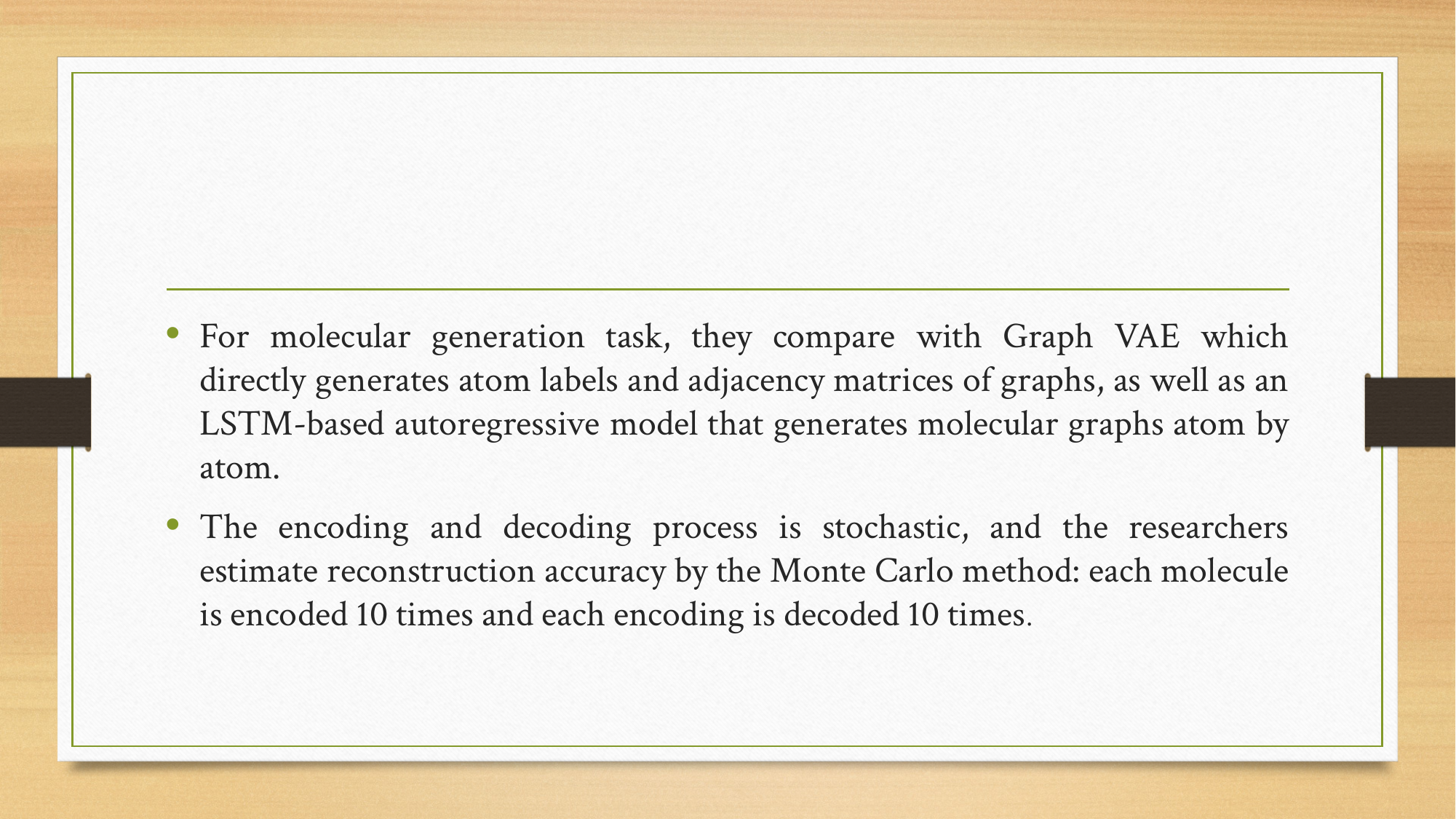

#
For molecular generation task, they compare with Graph VAE which directly generates atom labels and adjacency matrices of graphs, as well as an LSTM-based autoregressive model that generates molecular graphs atom by atom.
The encoding and decoding process is stochastic, and the researchers estimate reconstruction accuracy by the Monte Carlo method: each molecule is encoded 10 times and each encoding is decoded 10 times.